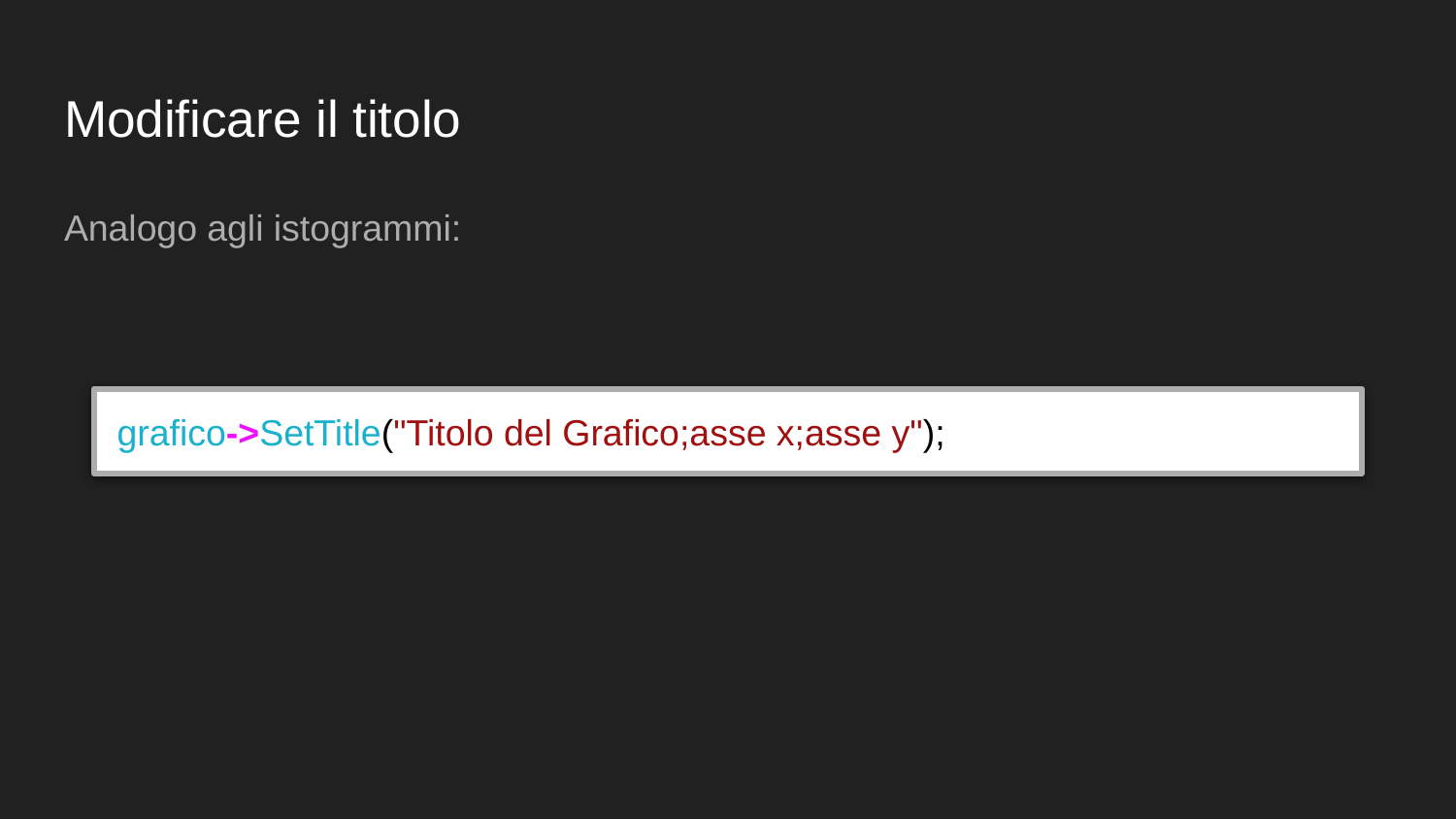

# Modificare il titolo
Analogo agli istogrammi:

grafico->SetTitle("Titolo del Grafico;asse x;asse y");